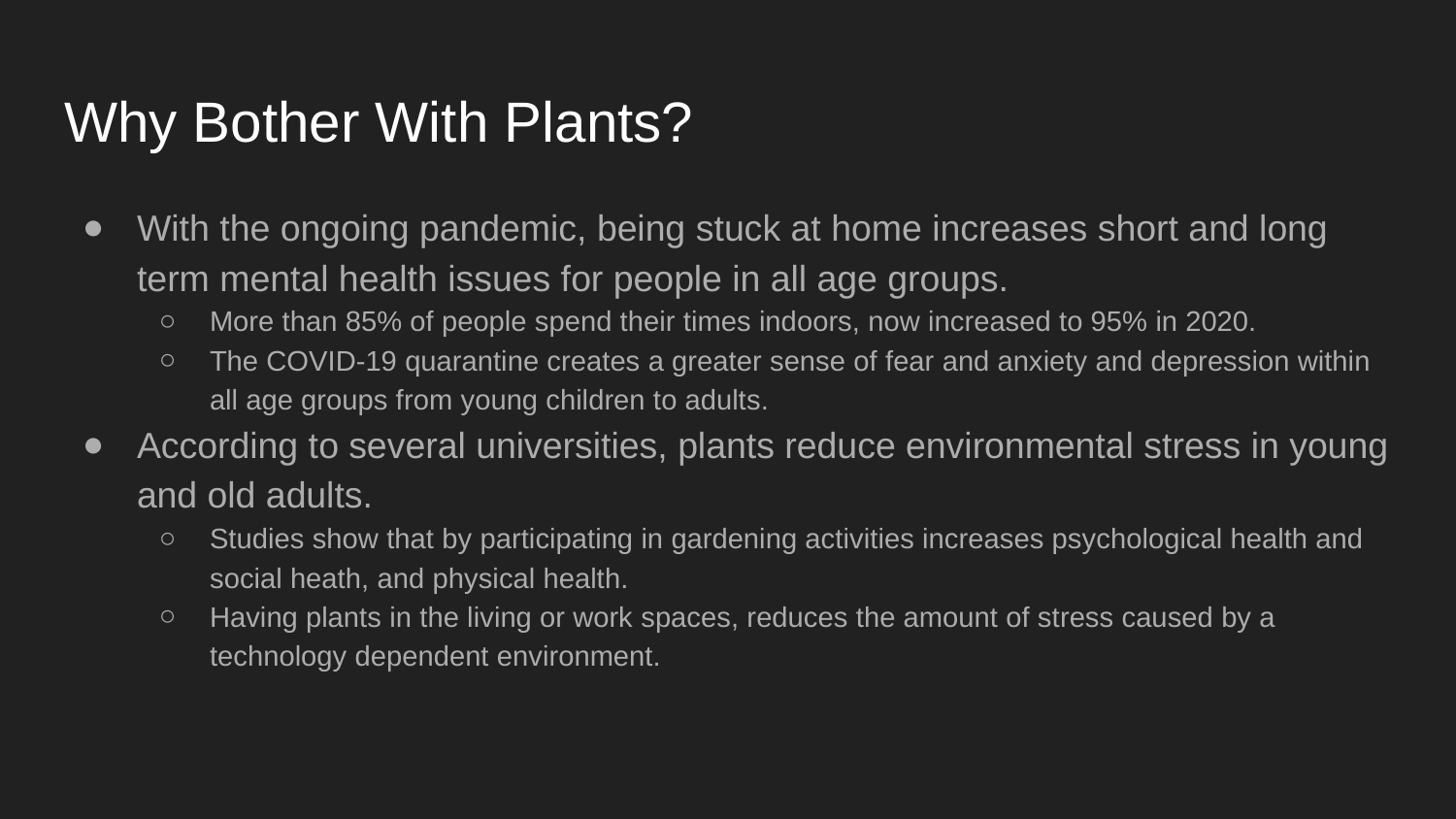

# Why Bother With Plants?
With the ongoing pandemic, being stuck at home increases short and long term mental health issues for people in all age groups.
More than 85% of people spend their times indoors, now increased to 95% in 2020.
The COVID-19 quarantine creates a greater sense of fear and anxiety and depression within all age groups from young children to adults.
According to several universities, plants reduce environmental stress in young and old adults.
Studies show that by participating in gardening activities increases psychological health and social heath, and physical health.
Having plants in the living or work spaces, reduces the amount of stress caused by a technology dependent environment.